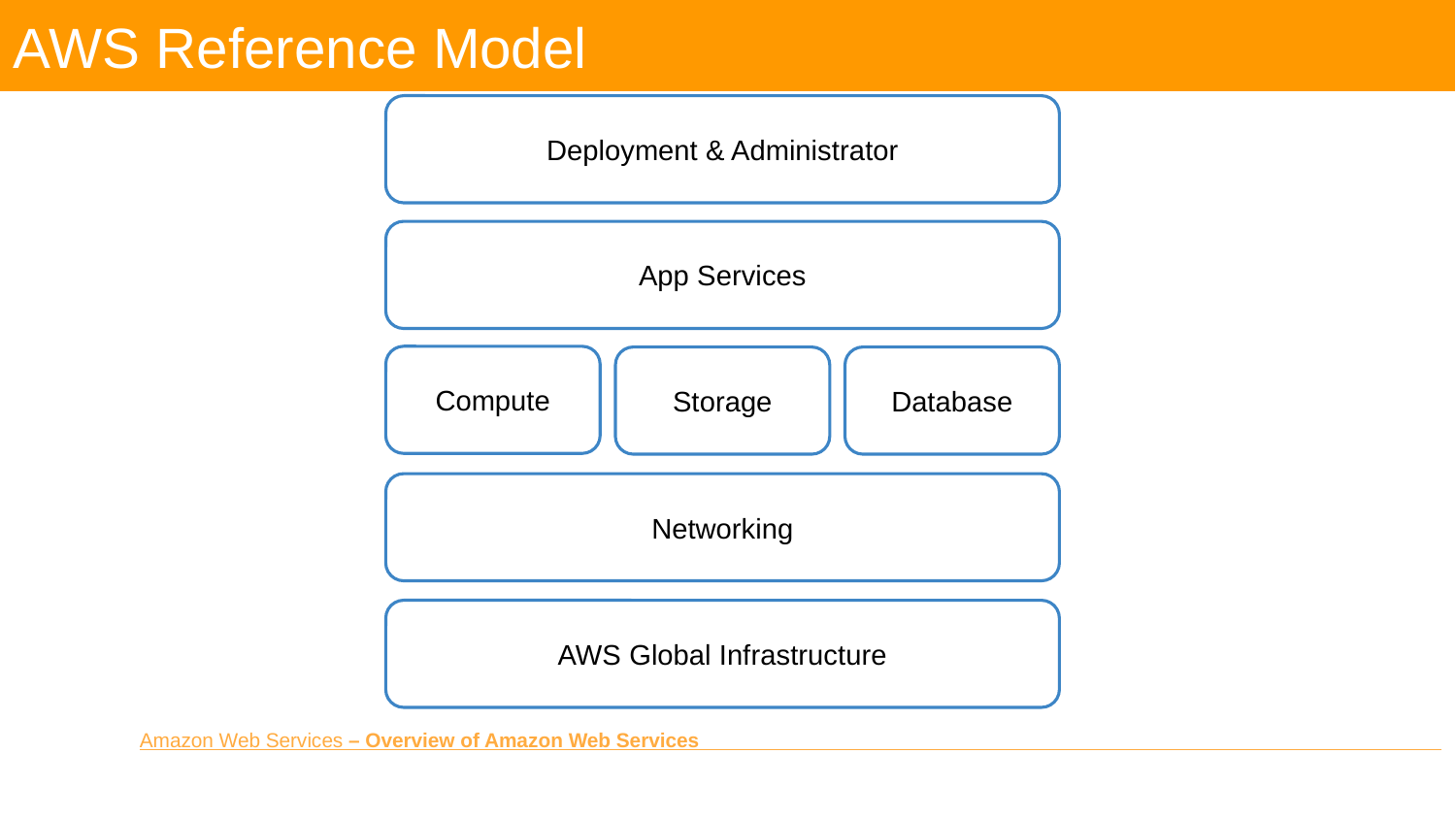

# AWS Reference Model
Deployment & Administrator
App Services
Compute
Storage
Database
Networking
AWS Global Infrastructure
Amazon Web Services – Overview of Amazon Web Services